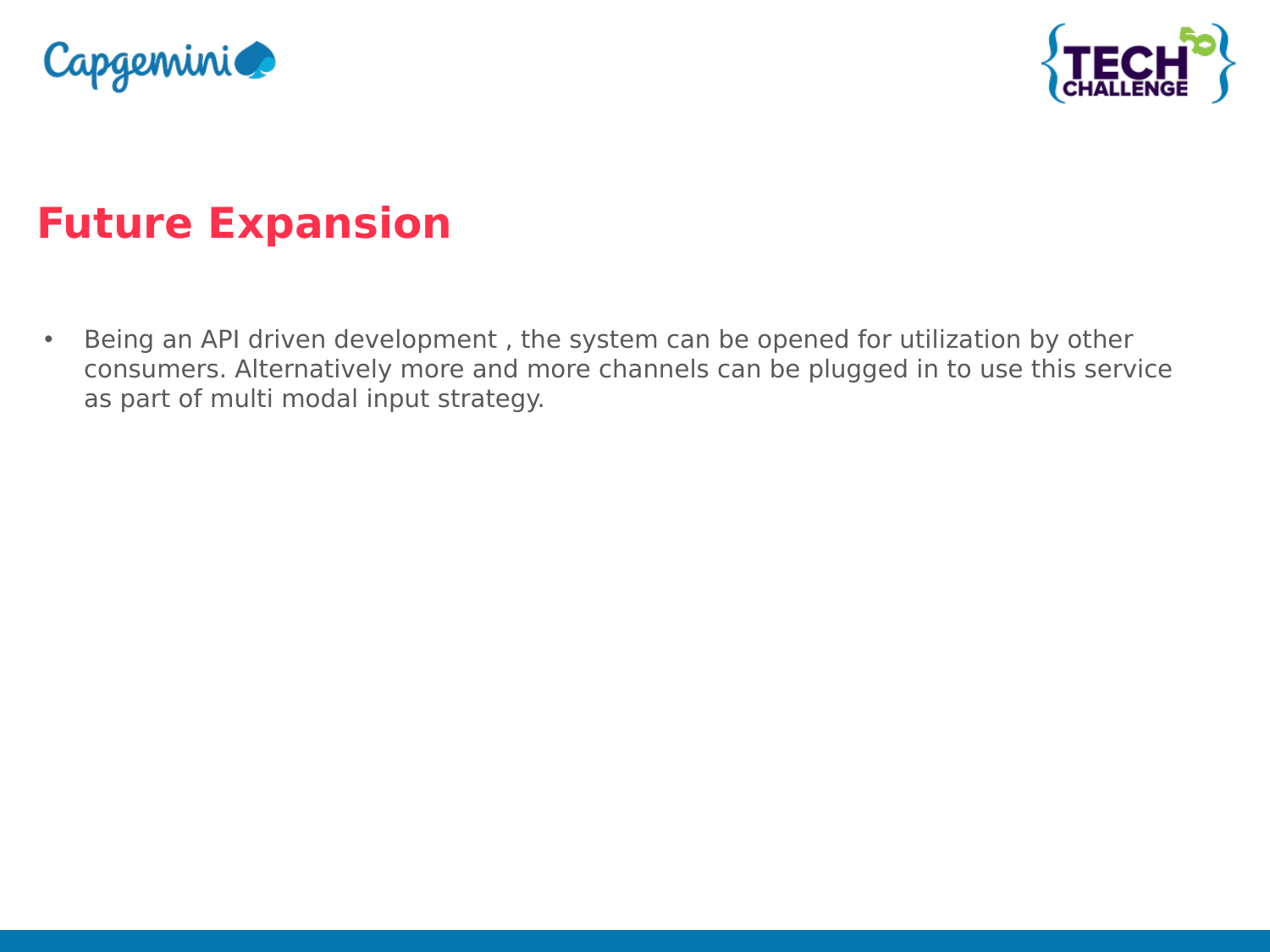

Future Expansion
Being an API driven development , the system can be opened for utilization by other consumers. Alternatively more and more channels can be plugged in to use this service as part of multi modal input strategy.